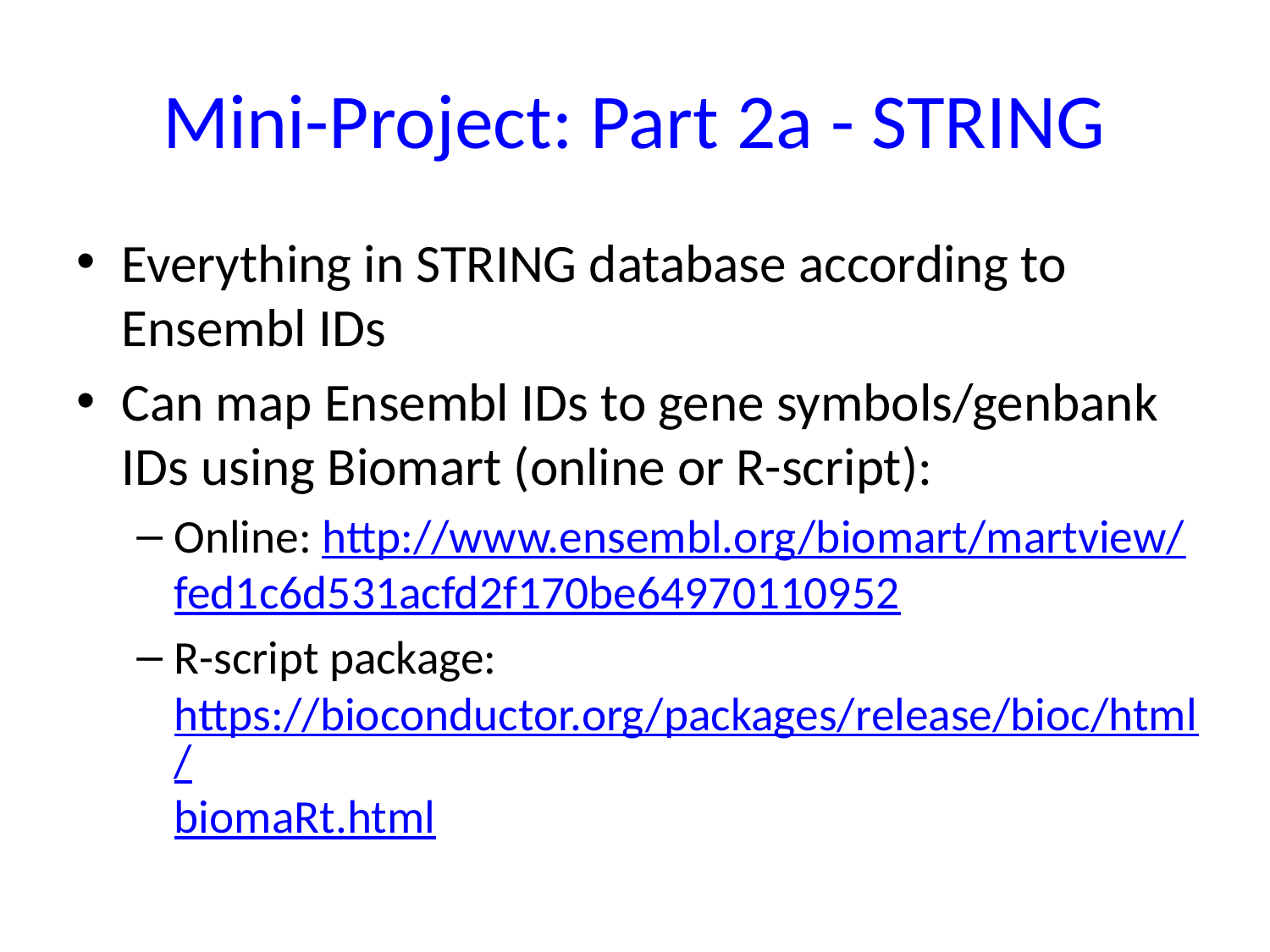

# Mini-Project: Part 2a - STRING
Everything in STRING database according to Ensembl IDs
Can map Ensembl IDs to gene symbols/genbank IDs using Biomart (online or R-script):
Online: http://www.ensembl.org/biomart/martview/fed1c6d531acfd2f170be64970110952
R-script package: https://bioconductor.org/packages/release/bioc/html/biomaRt.html